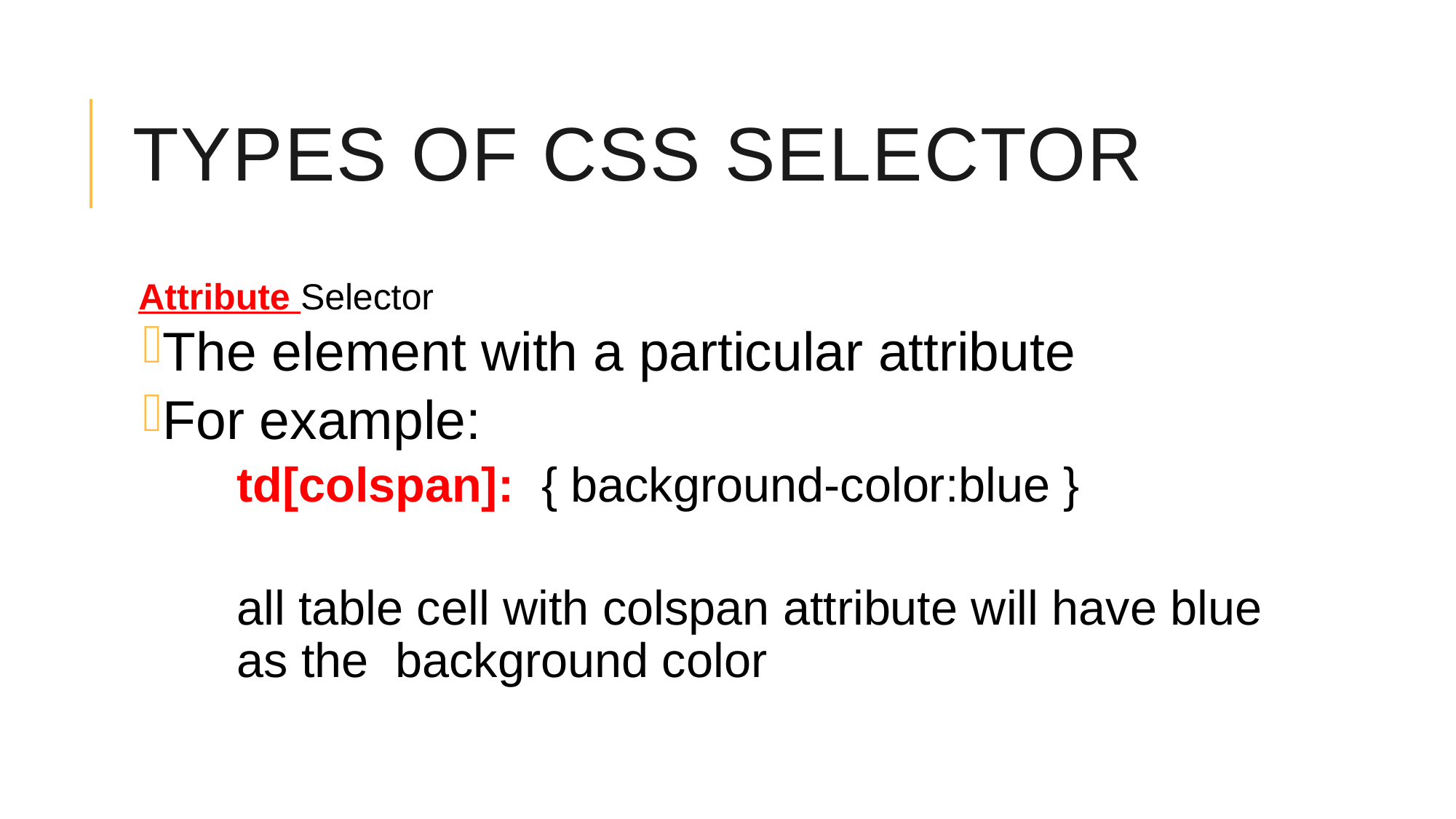

# Types of CSS Selector
Attribute Selector
The element with a particular attribute
For example:
td[colspan]:  { background-color:blue }

all table cell with colspan attribute will have blue as the  background color